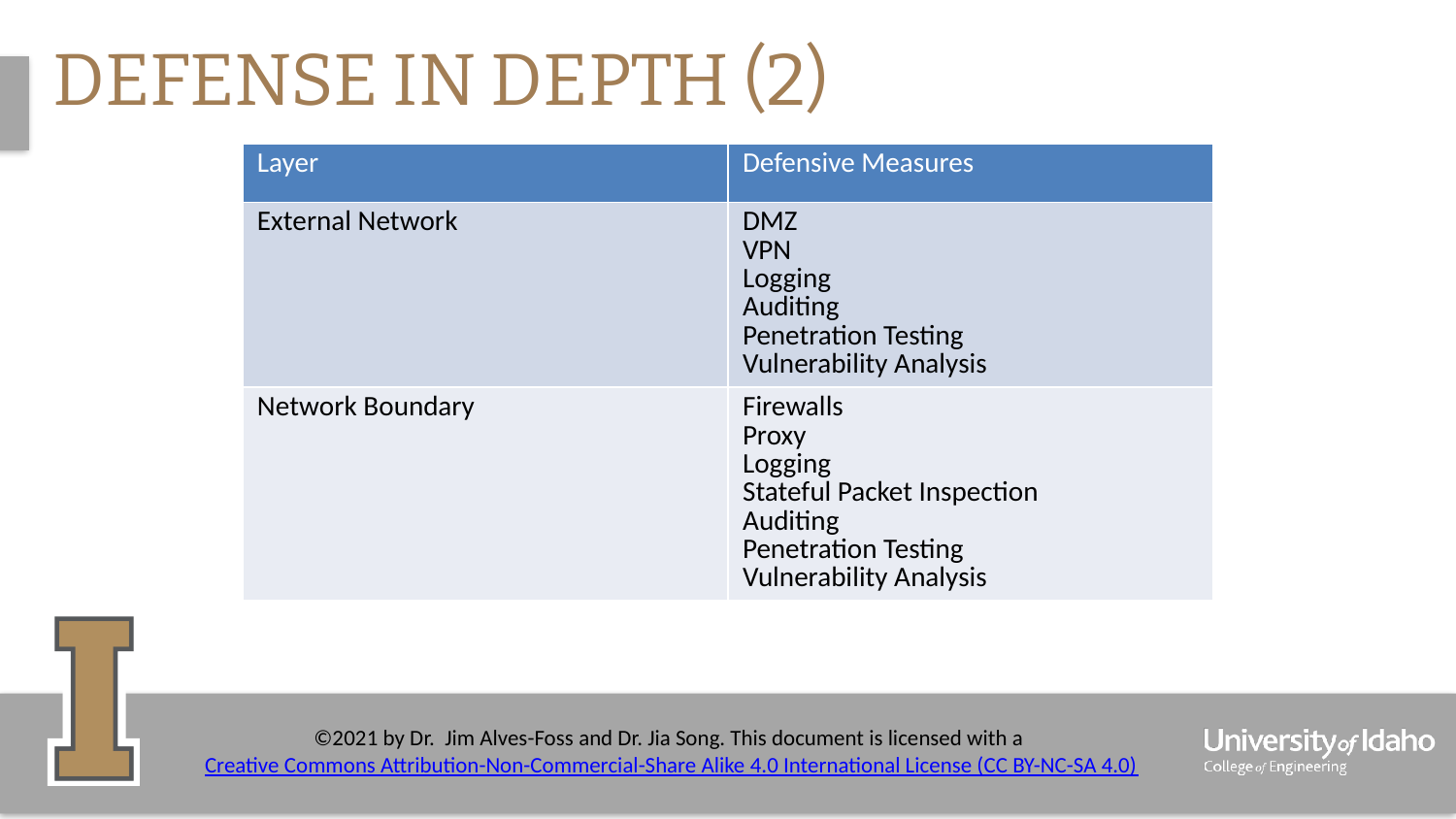

# Defense in Depth (2)
| Layer | Defensive Measures |
| --- | --- |
| External Network | DMZ VPN Logging Auditing Penetration Testing Vulnerability Analysis |
| Network Boundary | Firewalls Proxy Logging Stateful Packet Inspection Auditing Penetration Testing Vulnerability Analysis |